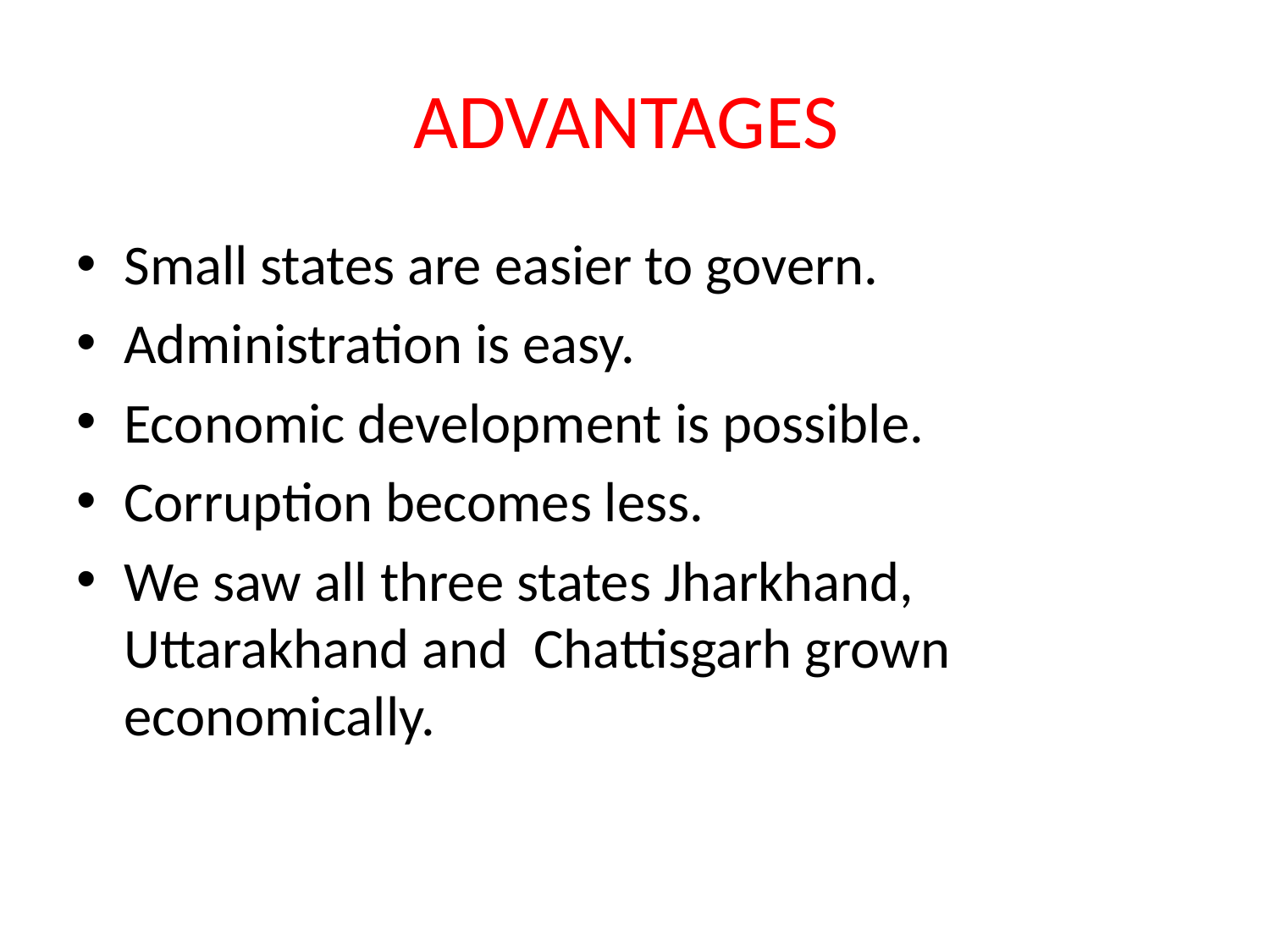

# ADVANTAGES
Small states are easier to govern.
Administration is easy.
Economic development is possible.
Corruption becomes less.
We saw all three states Jharkhand, Uttarakhand and  Chattisgarh grown economically.